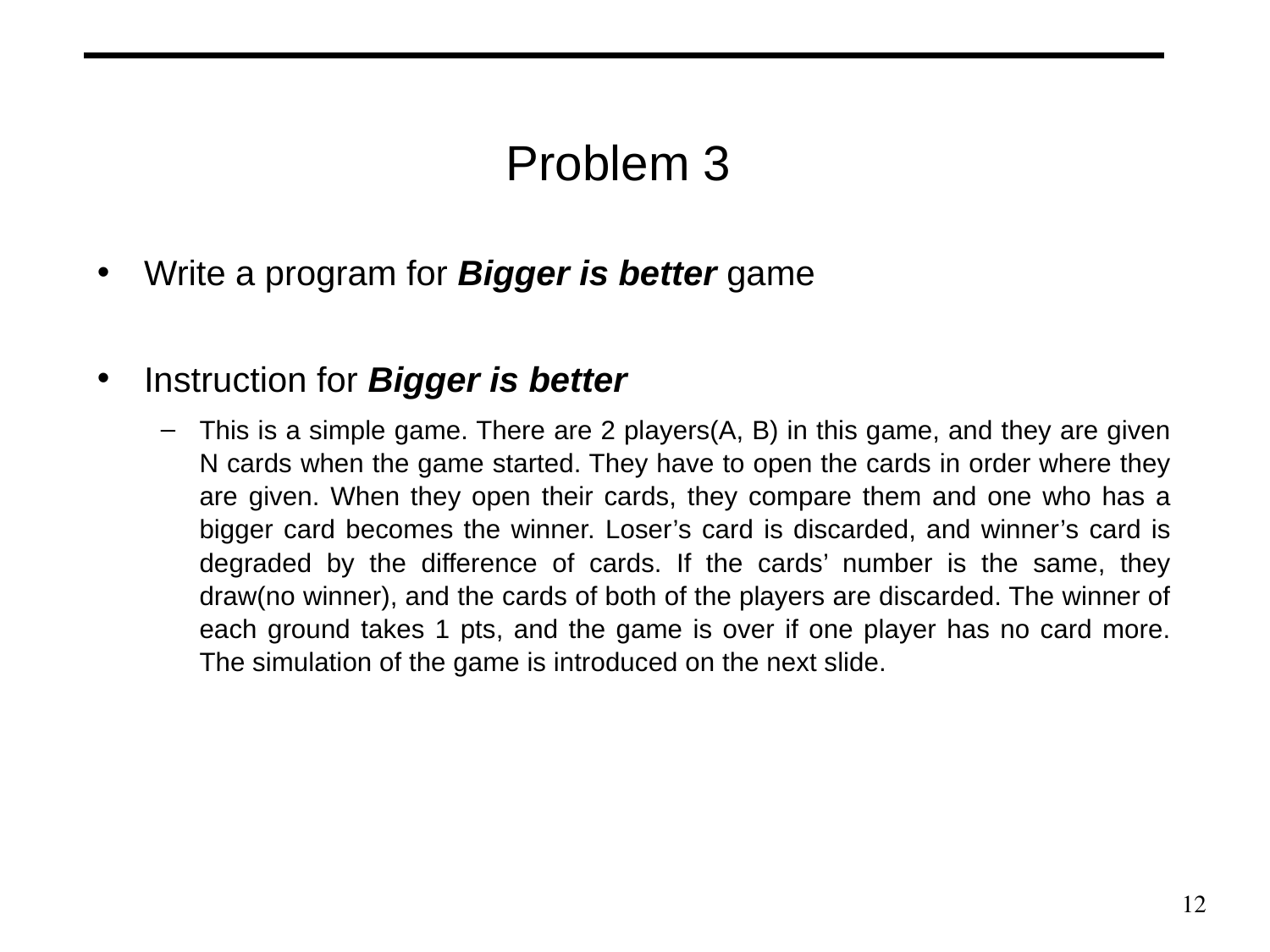

# Problem 3

Write a program for Bigger is better game

Instruction for Bigger is better
This is a simple game. There are 2 players(A, B) in this game, and they are given N cards when the game started. They have to open the cards in order where they are given. When they open their cards, they compare them and one who has a bigger card becomes the winner. Loser’s card is discarded, and winner’s card is degraded by the difference of cards. If the cards’ number is the same, they draw(no winner), and the cards of both of the players are discarded. The winner of each ground takes 1 pts, and the game is over if one player has no card more. The simulation of the game is introduced on the next slide.